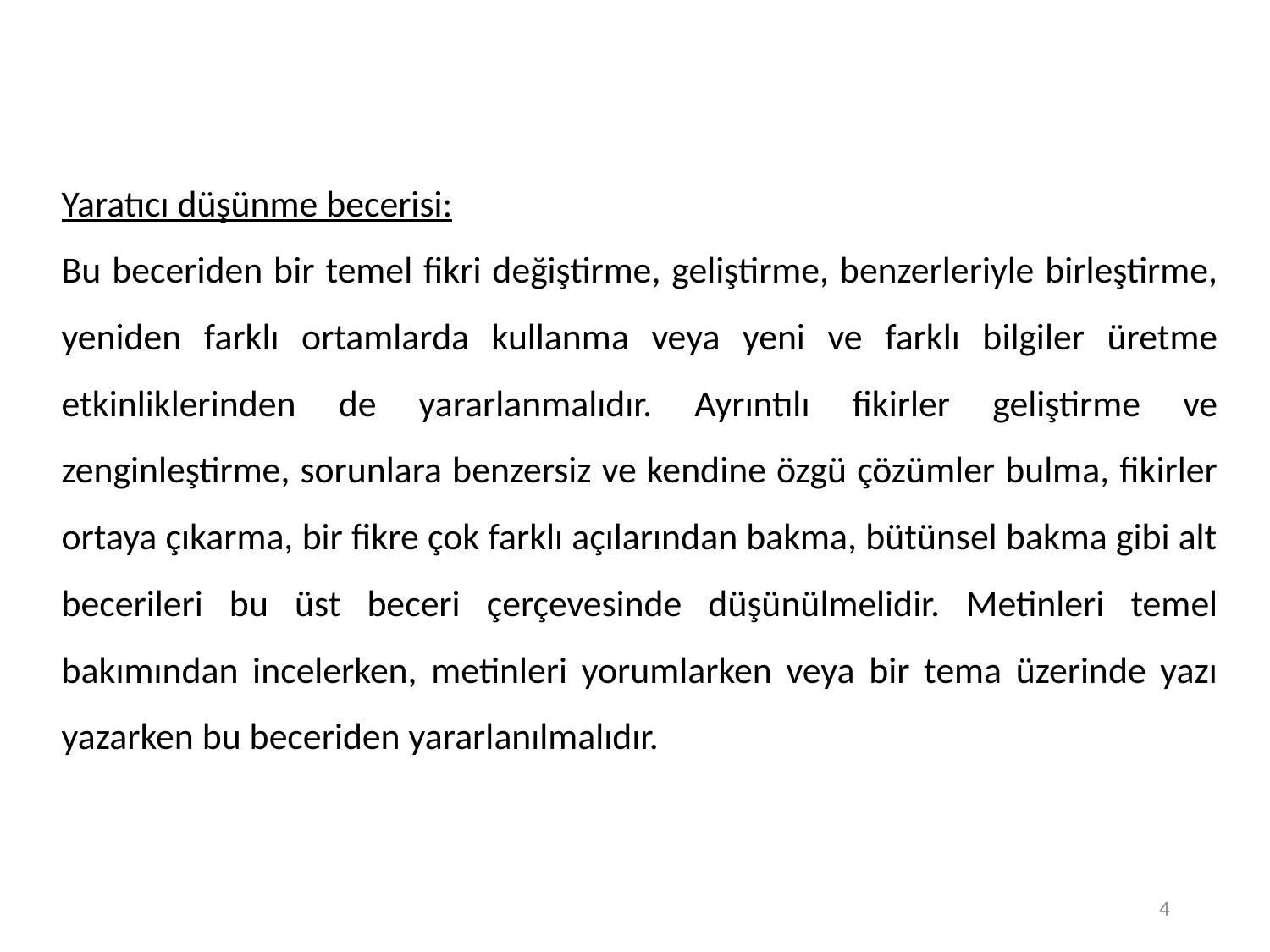

Yaratıcı düşünme becerisi:
Bu beceriden bir temel fikri değiştirme, geliştirme, benzerleriyle birleştirme, yeniden farklı ortamlarda kullanma veya yeni ve farklı bilgiler üretme etkinliklerinden de yararlanmalıdır. Ayrıntılı fikirler geliştirme ve zenginleştirme, sorunlara benzersiz ve kendine özgü çözümler bulma, fikirler ortaya çıkarma, bir fikre çok farklı açılarından bakma, bütünsel bakma gibi alt becerileri bu üst beceri çerçevesinde düşünülmelidir. Metinleri temel bakımından incelerken, metinleri yorumlarken veya bir tema üzerinde yazı yazarken bu beceriden yararlanılmalıdır.
4